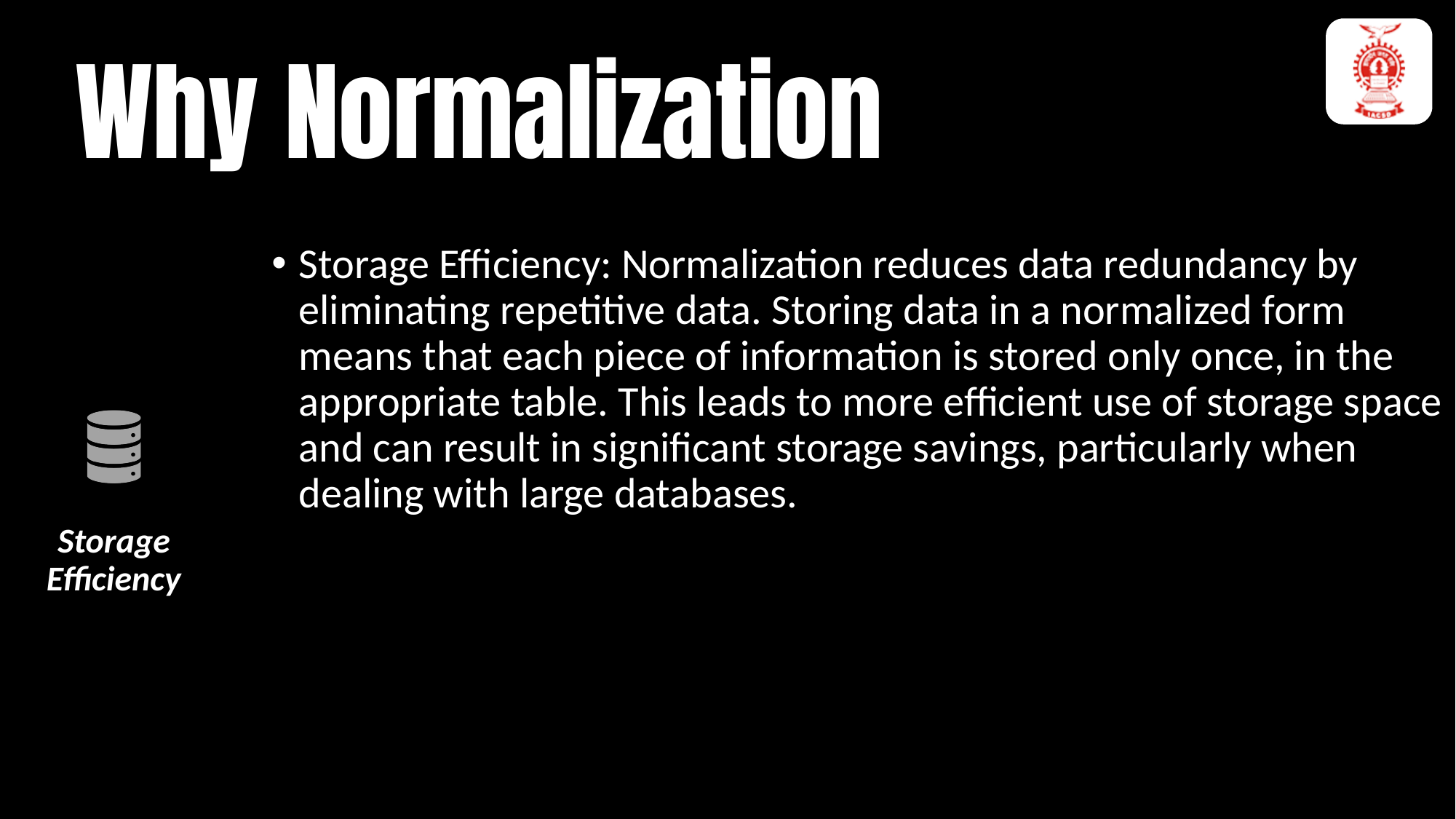

Why Normalization
Storage Efficiency: Normalization reduces data redundancy by eliminating repetitive data. Storing data in a normalized form means that each piece of information is stored only once, in the appropriate table. This leads to more efficient use of storage space and can result in significant storage savings, particularly when dealing with large databases.
Data Consistency: Normalization enhances data consistency by establishing relationships between tables. By defining proper relationships and enforcing referential integrity constraints, updates made to a piece of data in one table are automatically reflected in all related instances throughout the database. This ensures that the data remains consistent across different tables and reduces the risk of data discrepancies.
Data Integrity
Storage Efficiency
Data Consistency
Query Optimization
Flexibility and Scalability
Simplified Maintenance